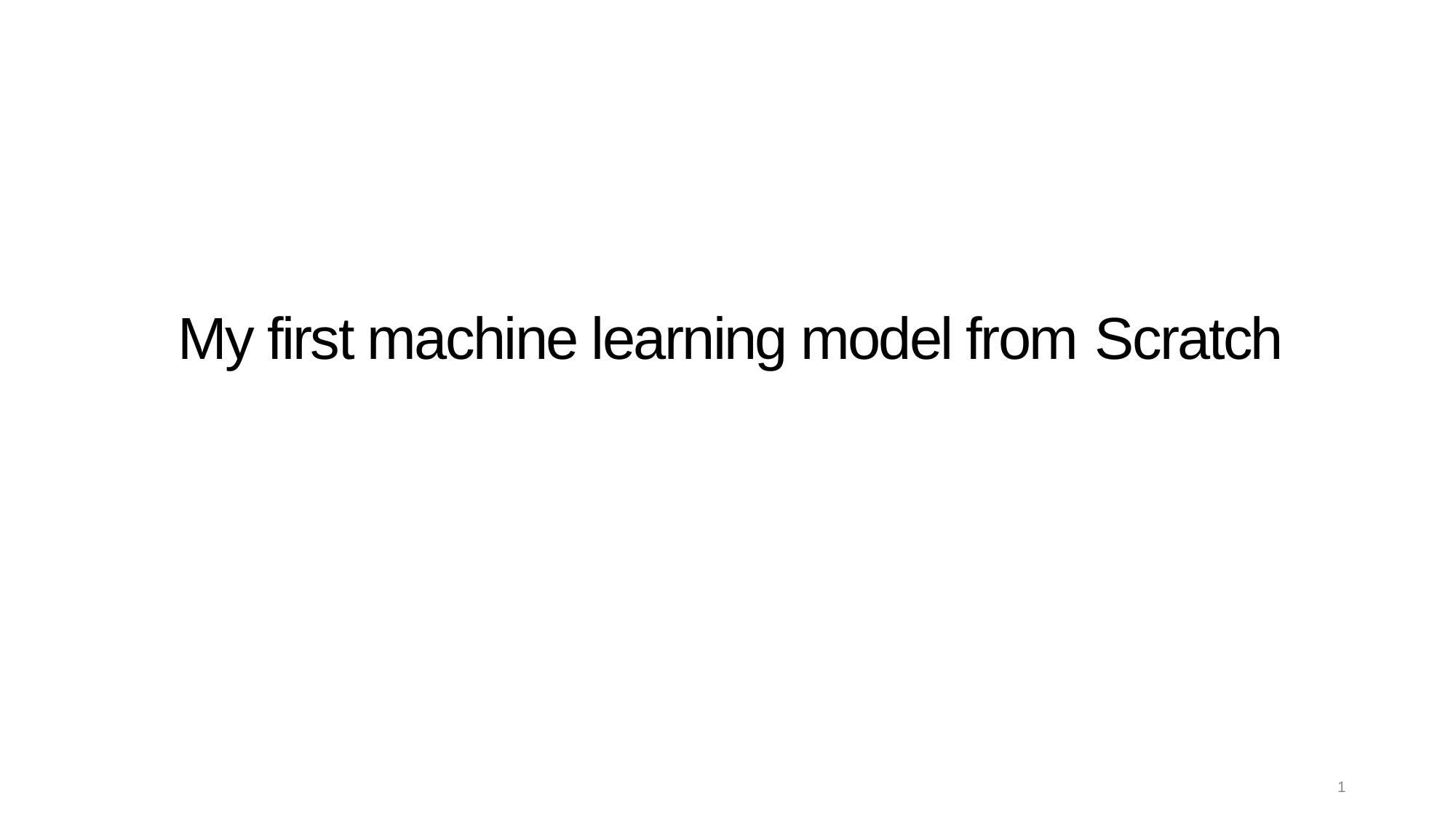

My first machine learning model from Scratch

1